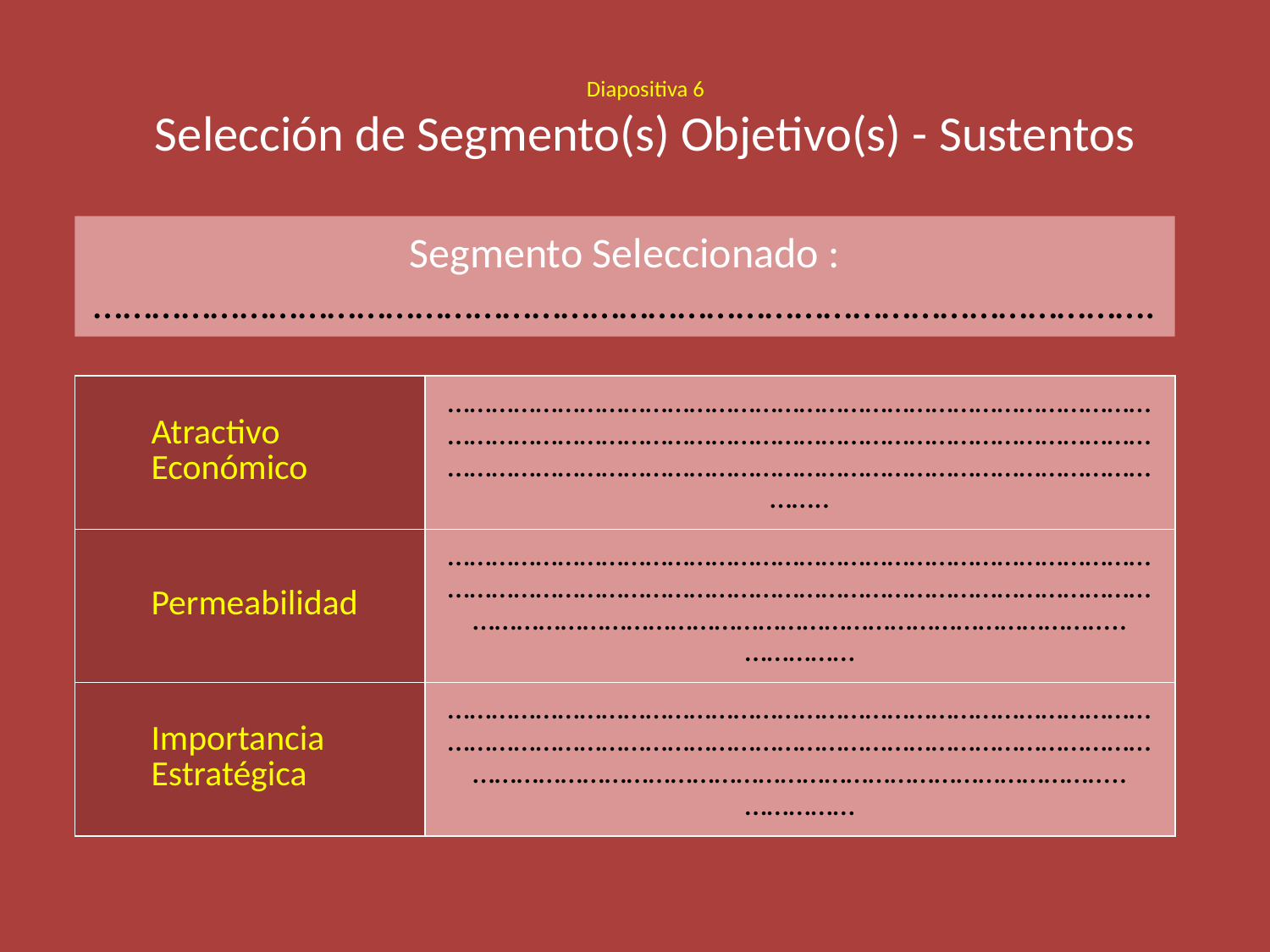

# Diapositiva 6 Selección de Segmento(s) Objetivo(s) - Sustentos
Segmento Seleccionado :
……………………………………………………………………………………………….
| Atractivo Económico | …………………………………………………………………………………………………………………………………………………………………………………………………………………………………………………………………….. |
| --- | --- |
| Permeabilidad | ………………………………………………………………………………………………………………………………………………………………………………………………………………………………………………………..…………… |
| Importancia Estratégica | ………………………………………………………………………………………………………………………………………………………………………………………………………………………………………………………..…………… |